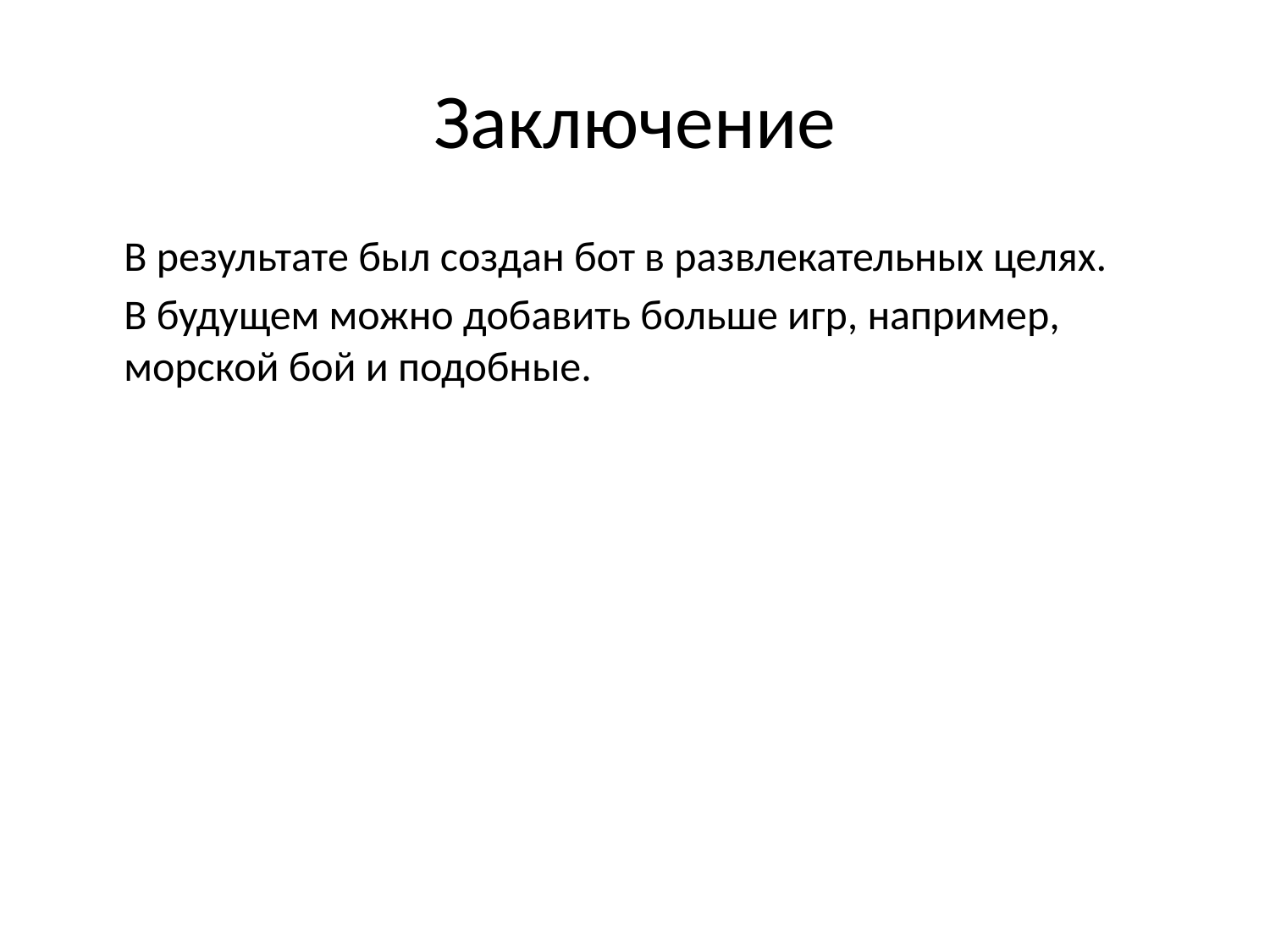

# Заключение
В результате был создан бот в развлекательных целях.
В будущем можно добавить больше игр, например, морской бой и подобные.